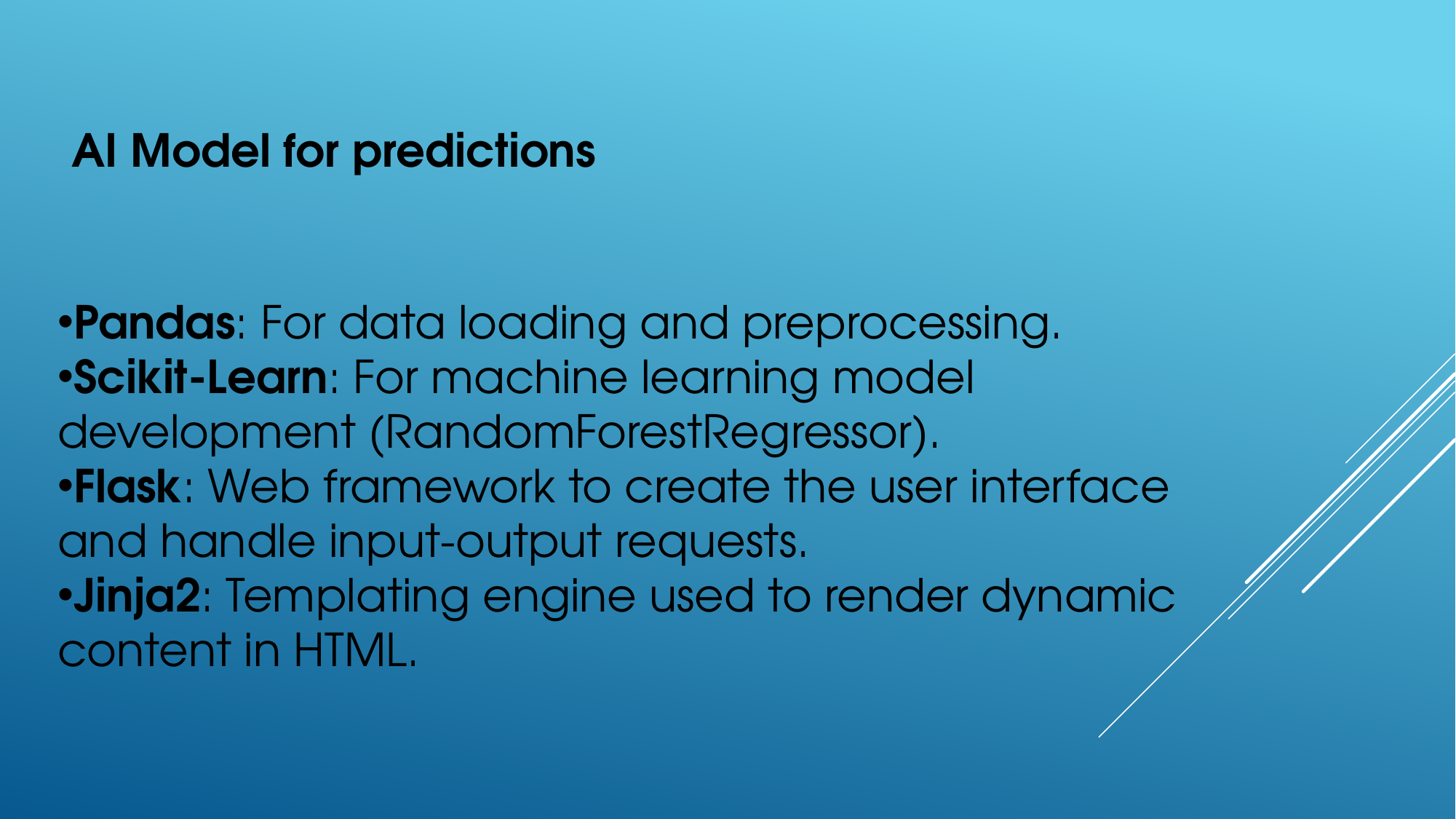

AI Model for predictions

Pandas: For data loading and preprocessing.
Scikit-Learn: For machine learning model development (RandomForestRegressor).
Flask: Web framework to create the user interface and handle input-output requests.
Jinja2: Templating engine used to render dynamic content in HTML.